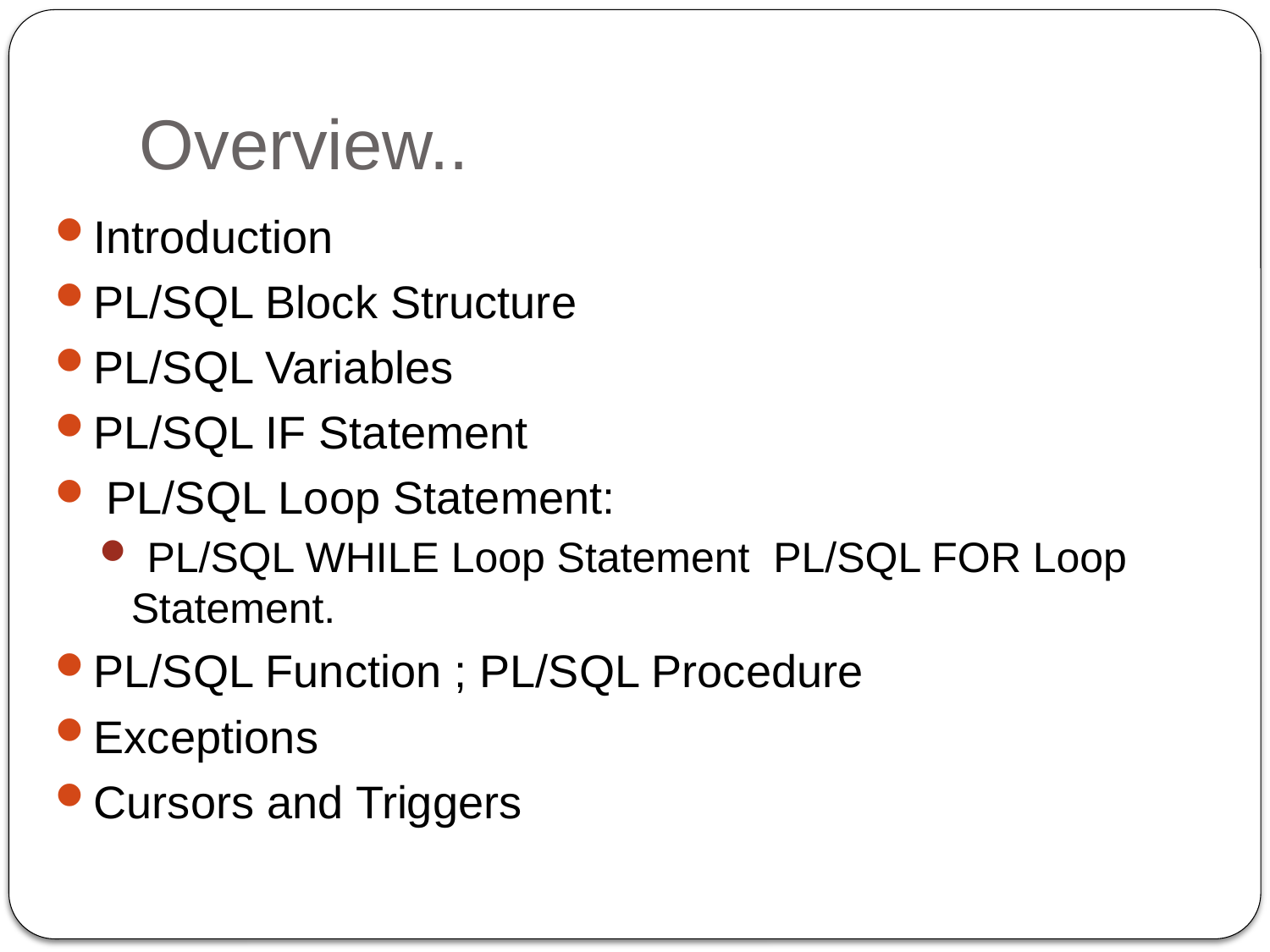

# Overview..
Introduction
PL/SQL Block Structure
PL/SQL Variables
PL/SQL IF Statement
 PL/SQL Loop Statement:
 PL/SQL WHILE Loop Statement  PL/SQL FOR Loop Statement.
PL/SQL Function ; PL/SQL Procedure
Exceptions
Cursors and Triggers